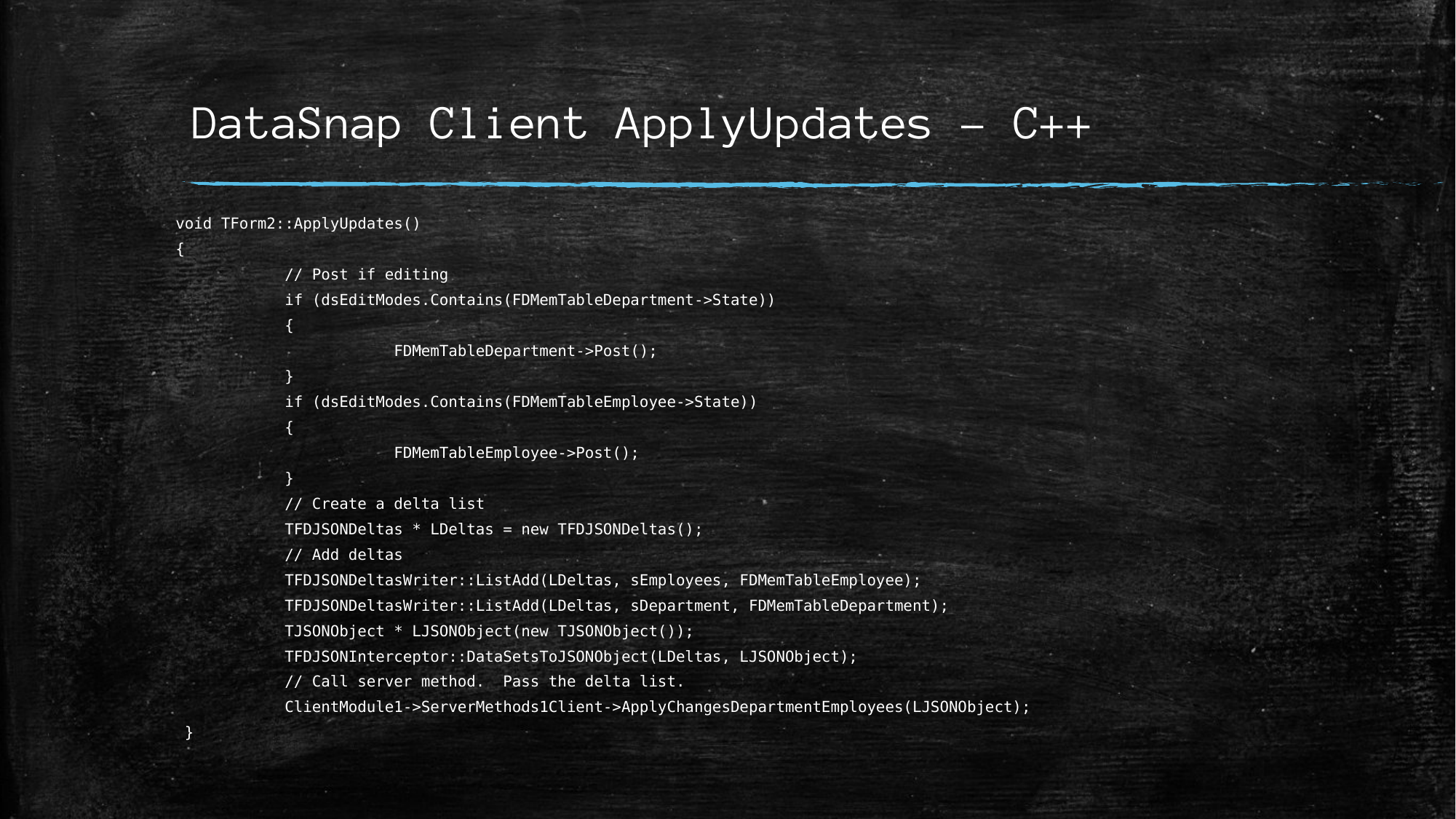

# DataSnap Client ApplyUpdates – C++
void TForm2::ApplyUpdates()
{
	// Post if editing
	if (dsEditModes.Contains(FDMemTableDepartment->State))
	{
		FDMemTableDepartment->Post();
	}
 	if (dsEditModes.Contains(FDMemTableEmployee->State))
	{
		FDMemTableEmployee->Post();
	}
 	// Create a delta list
	TFDJSONDeltas * LDeltas = new TFDJSONDeltas();
	// Add deltas
	TFDJSONDeltasWriter::ListAdd(LDeltas, sEmployees, FDMemTableEmployee);
	TFDJSONDeltasWriter::ListAdd(LDeltas, sDepartment, FDMemTableDepartment);
 	TJSONObject * LJSONObject(new TJSONObject());
	TFDJSONInterceptor::DataSetsToJSONObject(LDeltas, LJSONObject);
 	// Call server method.  Pass the delta list.
	ClientModule1->ServerMethods1Client->ApplyChangesDepartmentEmployees(LJSONObject);
 }